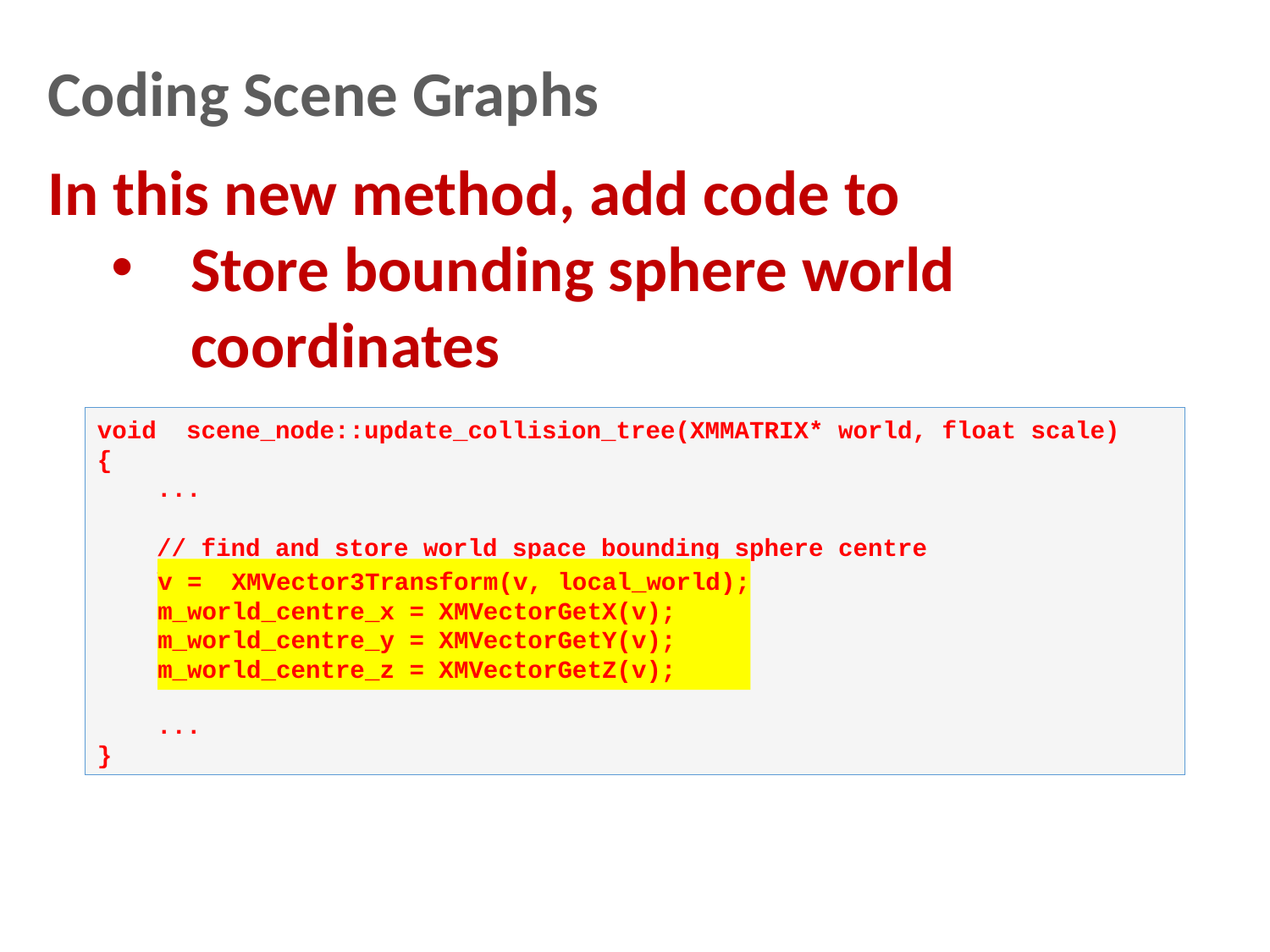

Coding Scene Graphs
In this new method, add code to
Store bounding sphere world coordinates
void  scene_node::update_collision_tree(XMMATRIX* world, float scale)
{
    ...

    // find and store world space bounding sphere centre
    v =  XMVector3Transform(v, local_world);
    m_world_centre_x = XMVectorGetX(v);
    m_world_centre_y = XMVectorGetY(v);
    m_world_centre_z = XMVectorGetZ(v);

    ...
}
v =  XMVector3Transform(v, local_world);
m_world_centre_x = XMVectorGetX(v);
m_world_centre_y = XMVectorGetY(v);
m_world_centre_z = XMVectorGetZ(v);